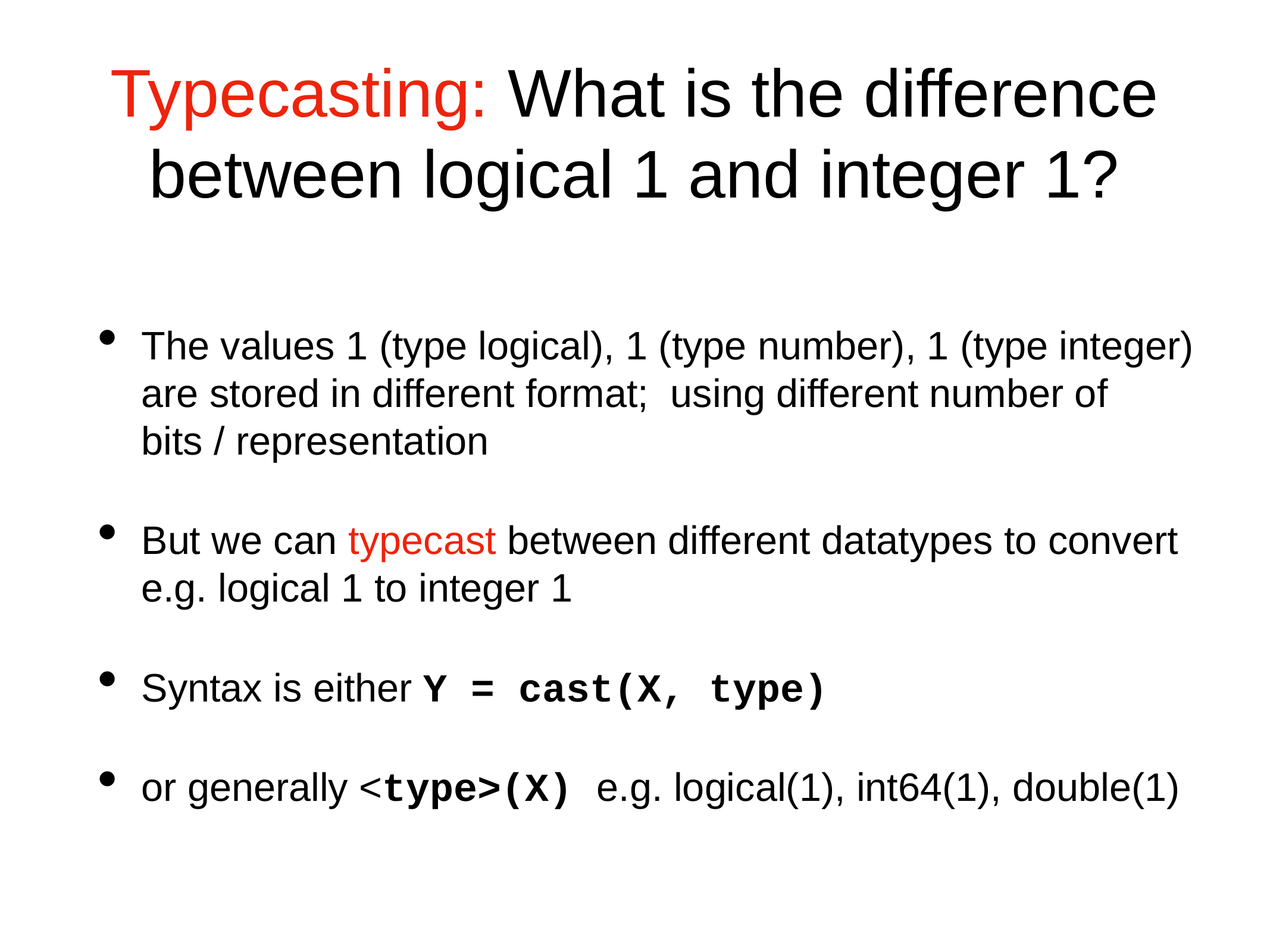

# Typecasting: What is the difference between logical 1 and integer 1?
The values 1 (type logical), 1 (type number), 1 (type integer) are stored in different format;  using different number of bits / representation
But we can typecast between different datatypes to convert e.g. logical 1 to integer 1
Syntax is either Y = cast(X, type)
or generally <type>(X) e.g. logical(1), int64(1), double(1)